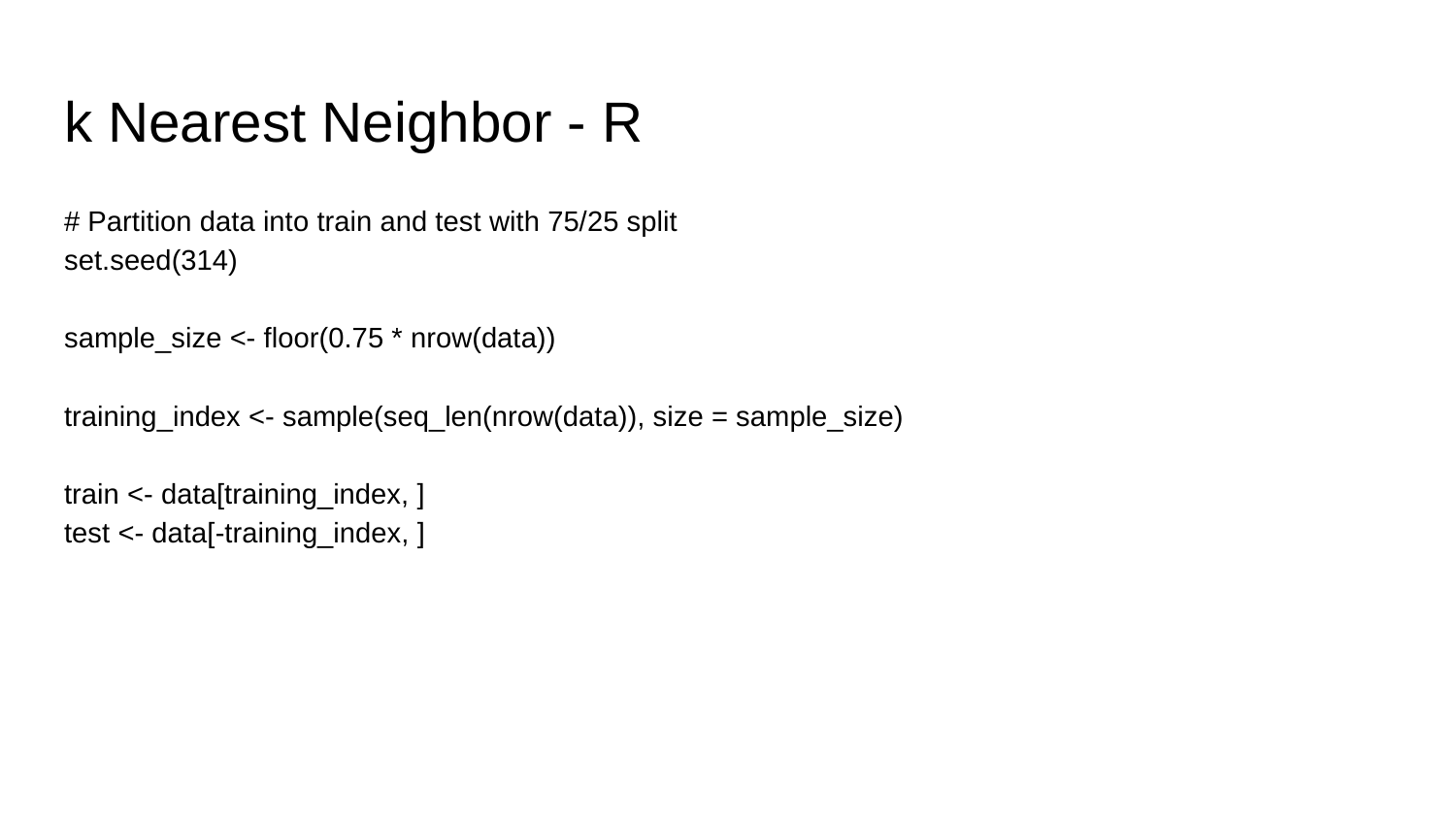

# k Nearest Neighbor - R
# Partition data into train and test with 75/25 split
set.seed(314)

sample_size <- floor(0.75 * nrow(data))

training_index <- sample(seq_len(nrow(data)), size = sample_size)

train <- data[training_index, ]
test <- data[-training_index, ]